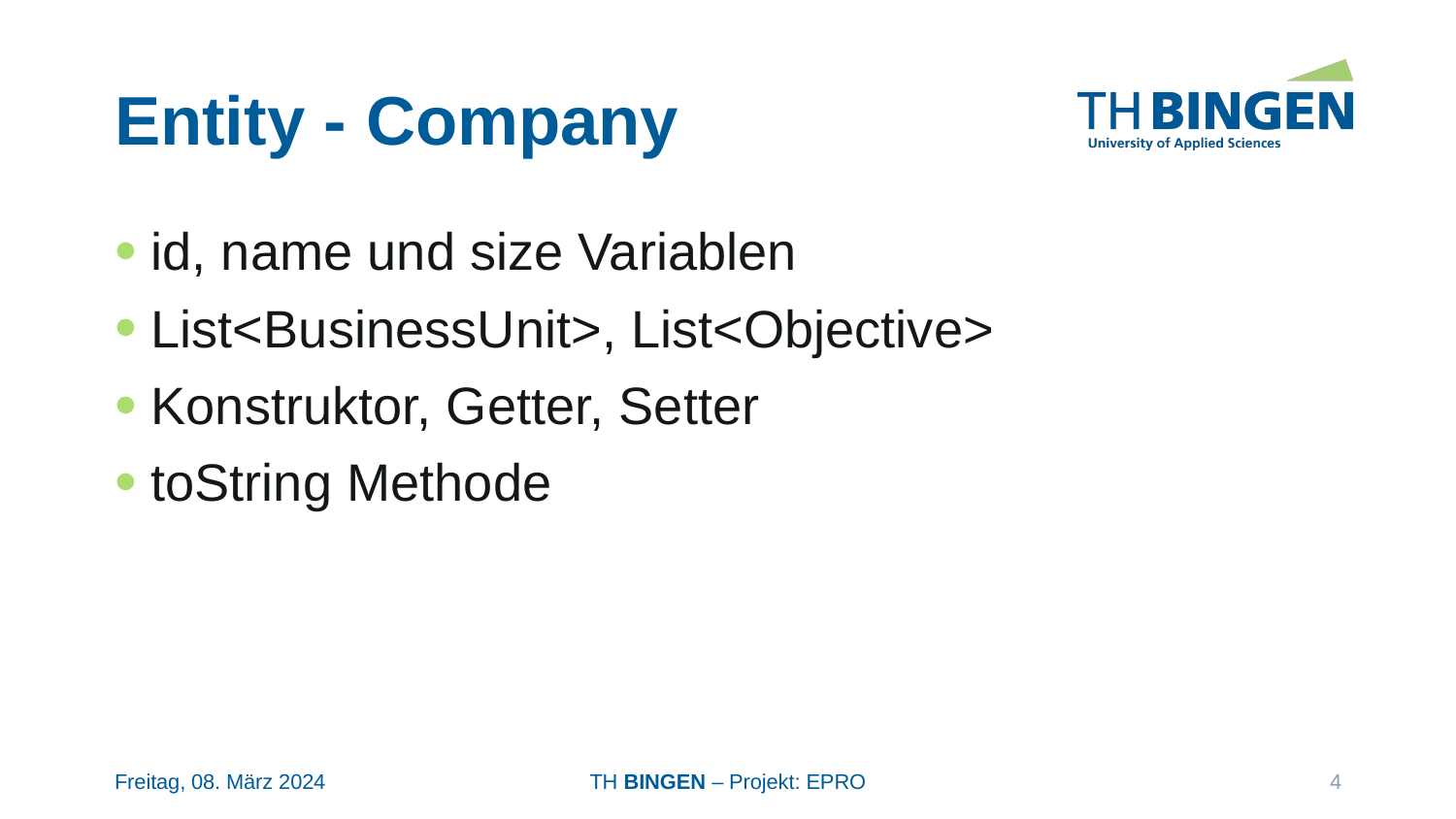

# Entity - Company
id, name und size Variablen
List<BusinessUnit>, List<Objective>
Konstruktor, Getter, Setter
toString Methode
Freitag, 08. März 2024
TH BINGEN – Projekt: EPRO
4